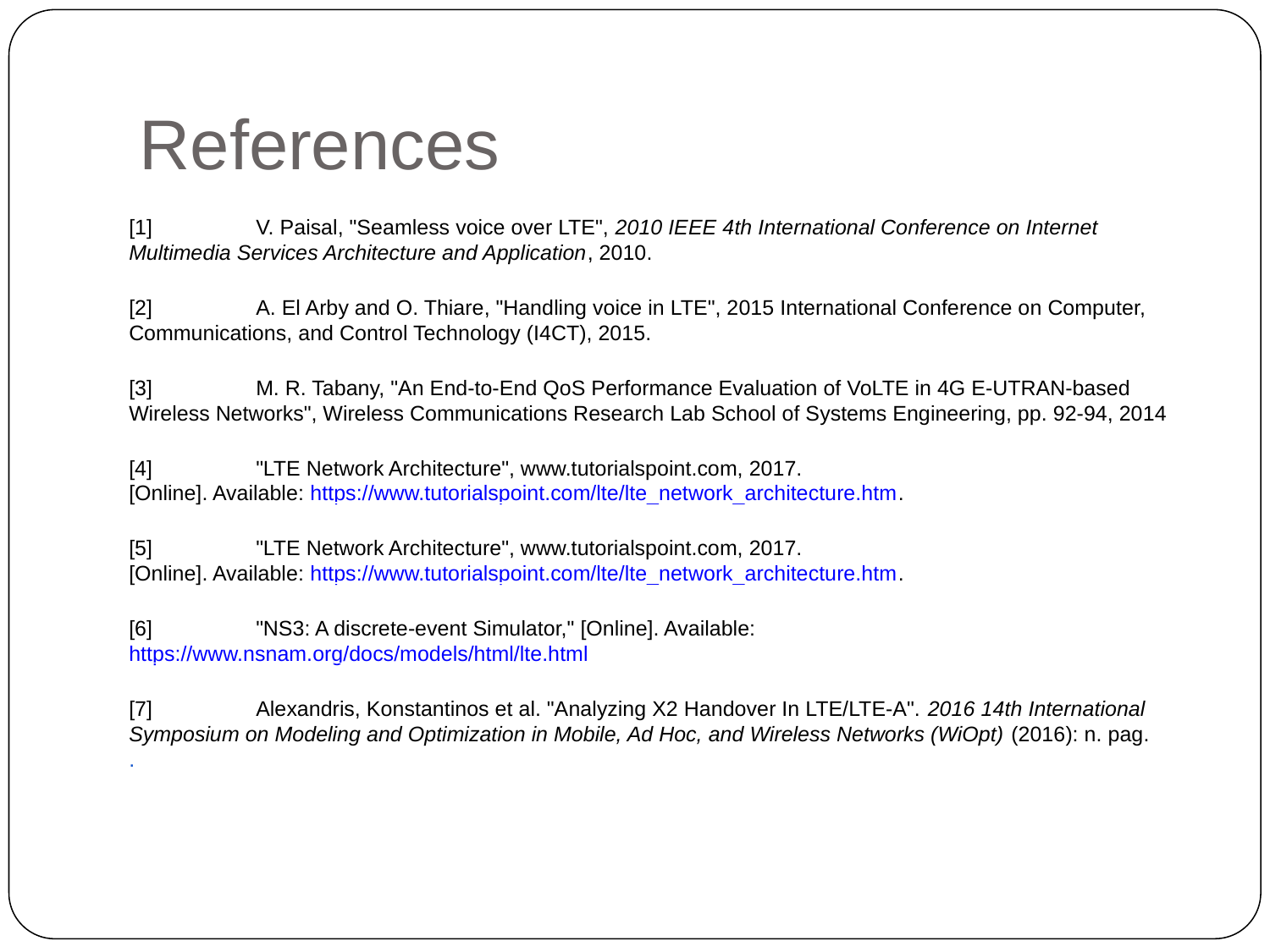

References
[1]	V. Paisal, "Seamless voice over LTE", 2010 IEEE 4th International Conference on Internet Multimedia Services Architecture and Application, 2010.

[2]	A. El Arby and O. Thiare, "Handling voice in LTE", 2015 International Conference on Computer, Communications, and Control Technology (I4CT), 2015.

[3]	M. R. Tabany, "An End-to-End QoS Performance Evaluation of VoLTE in 4G E-UTRAN-based Wireless Networks", Wireless Communications Research Lab School of Systems Engineering, pp. 92-94, 2014

[4]	"LTE Network Architecture", www.tutorialspoint.com, 2017.
[Online]. Available: https://www.tutorialspoint.com/lte/lte_network_architecture.htm.

[5]	"LTE Network Architecture", www.tutorialspoint.com, 2017.
[Online]. Available: https://www.tutorialspoint.com/lte/lte_network_architecture.htm.

[6]	"NS3: A discrete-event Simulator," [Online]. Available: https://www.nsnam.org/docs/models/html/lte.html

[7]	Alexandris, Konstantinos et al. "Analyzing X2 Handover In LTE/LTE-A". 2016 14th International Symposium on Modeling and Optimization in Mobile, Ad Hoc, and Wireless Networks (WiOpt) (2016): n. pag.
.